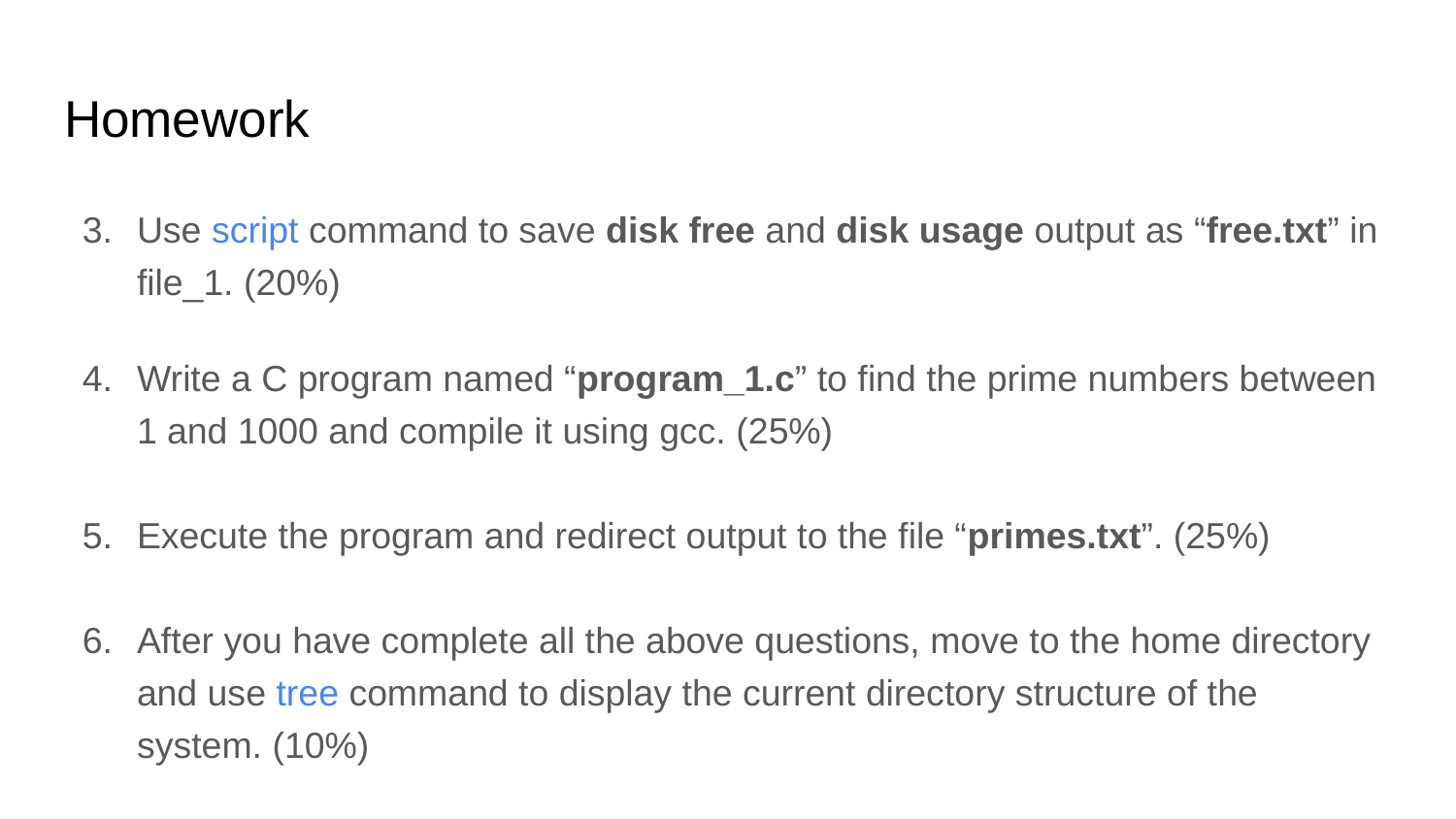

# Homework
Use script command to save disk free and disk usage output as “free.txt” in file_1. (20%)
Write a C program named “program_1.c” to find the prime numbers between 1 and 1000 and compile it using gcc. (25%)
Execute the program and redirect output to the file “primes.txt”. (25%)
After you have complete all the above questions, move to the home directory and use tree command to display the current directory structure of the system. (10%)